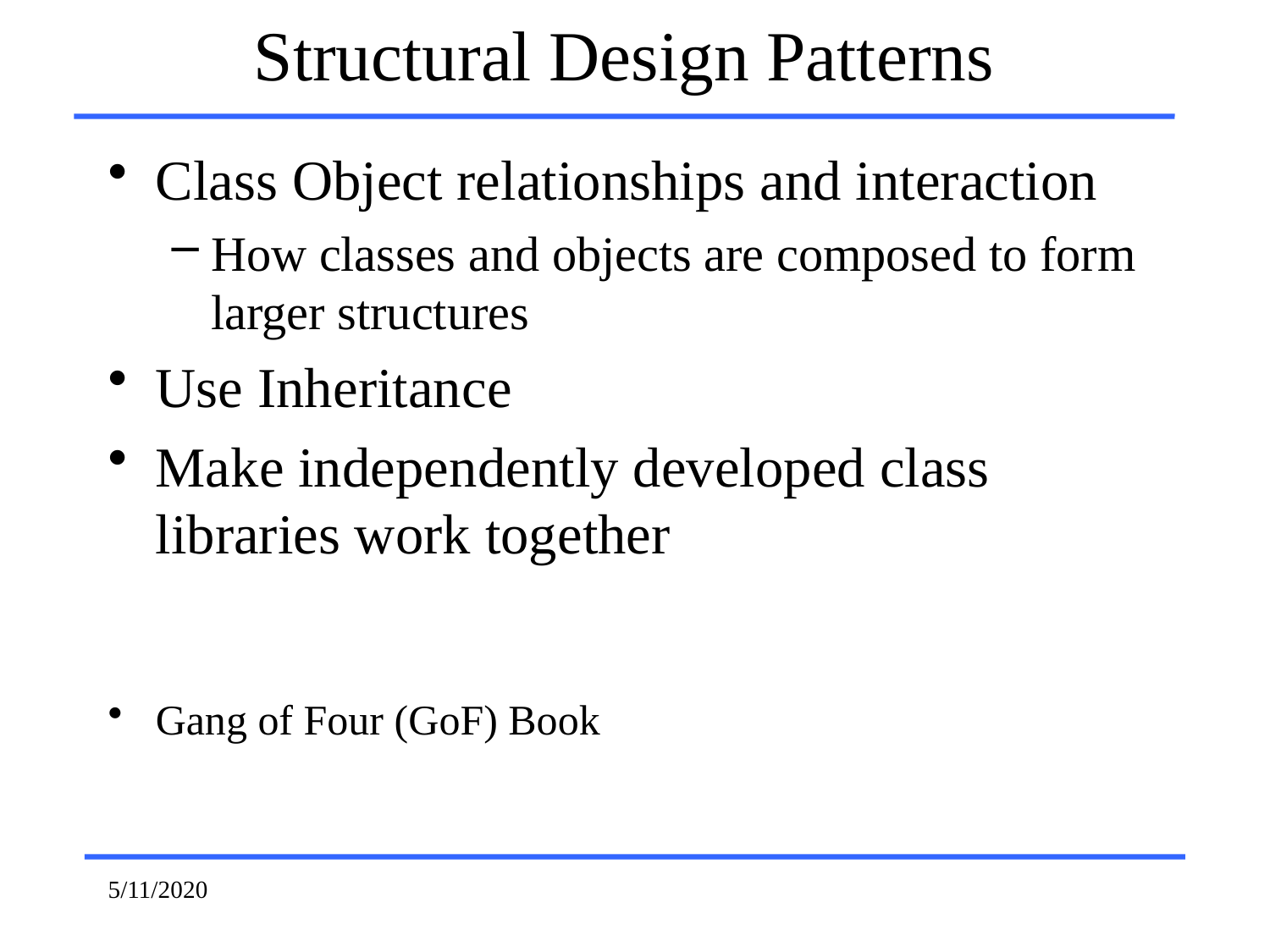

# Structural Design Patterns
Class Object relationships and interaction
How classes and objects are composed to form larger structures
Use Inheritance
Make independently developed class libraries work together

Gang of Four (GoF) Book
5/11/2020